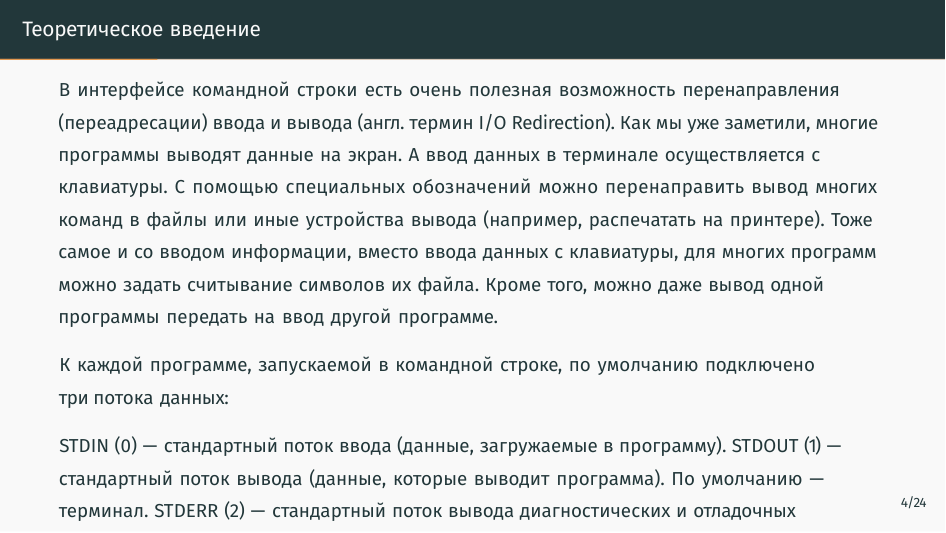

# Теоретическое введение

В интерфейсе командной строки есть очень полезная возможность перенаправления (переадресации) ввода и вывода (англ. термин I/O Redirection). Как мы уже заметили, многие программы выводят данные на экран. А ввод данных в терминале осуществляется с клавиатуры. С помощью специальных обозначений можно перенаправить вывод многих команд в файлы или иные устройства вывода (например, распечатать на принтере). Тоже самое и со вводом информации, вместо ввода данных с клавиатуры, для многих программ можно задать считывание символов их файла. Кроме того, можно даже вывод одной программы передать на ввод другой программе.
К каждой программе, запускаемой в командной строке, по умолчанию подключено три потока данных:
STDIN (0) — стандартный поток ввода (данные, загружаемые в программу). STDOUT (1) — стандартный поток вывода (данные, которые выводит программа). По умолчанию — терминал. STDERR (2) — стандартный поток вывода диагностических и отладочных
4/24